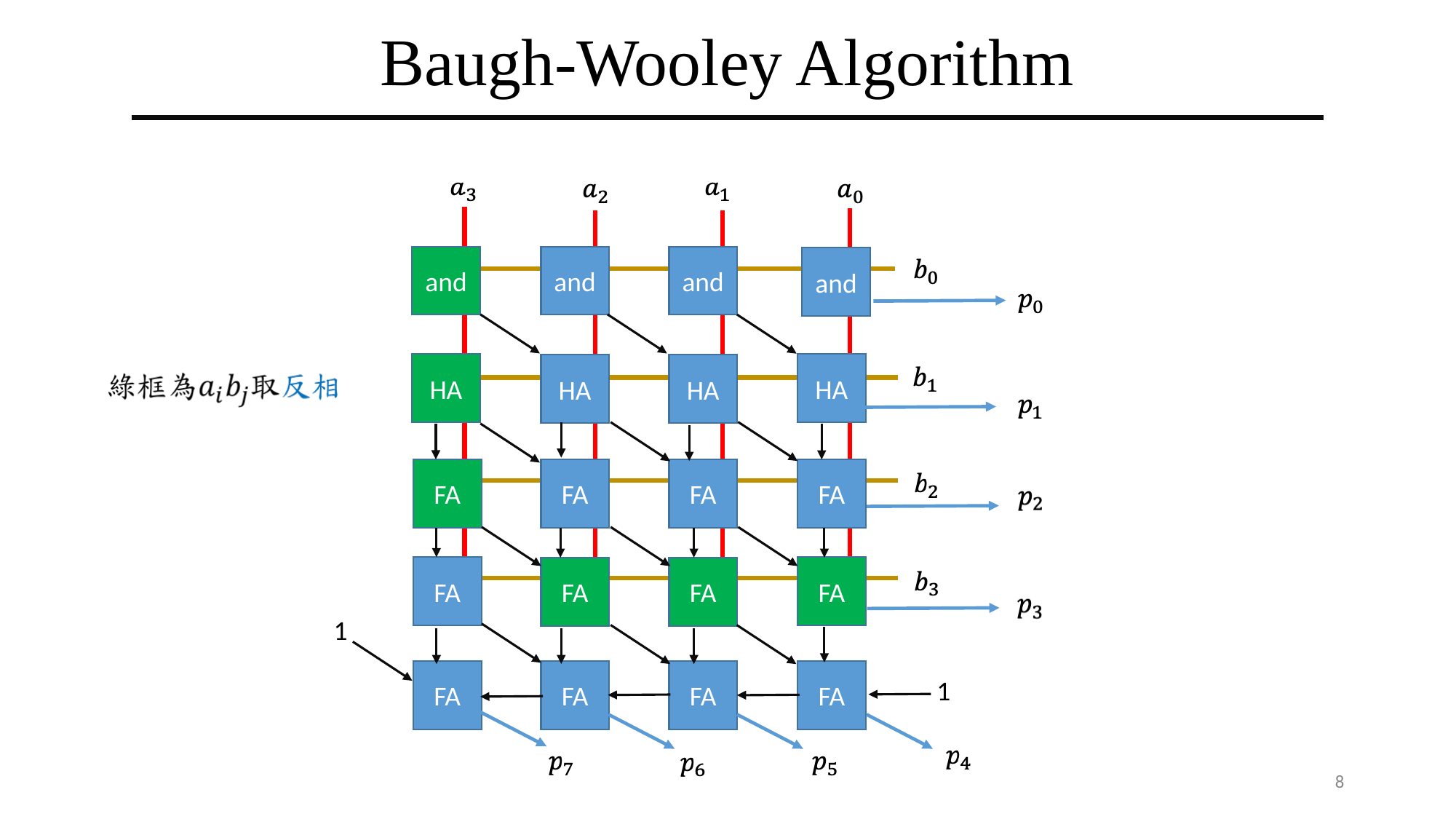

Baugh-Wooley Algorithm

and
and
and

and

HA
HA
HA
HA

FA
FA
FA
FA

FA
FA

FA
FA

1
FA
FA
FA
FA
1

8